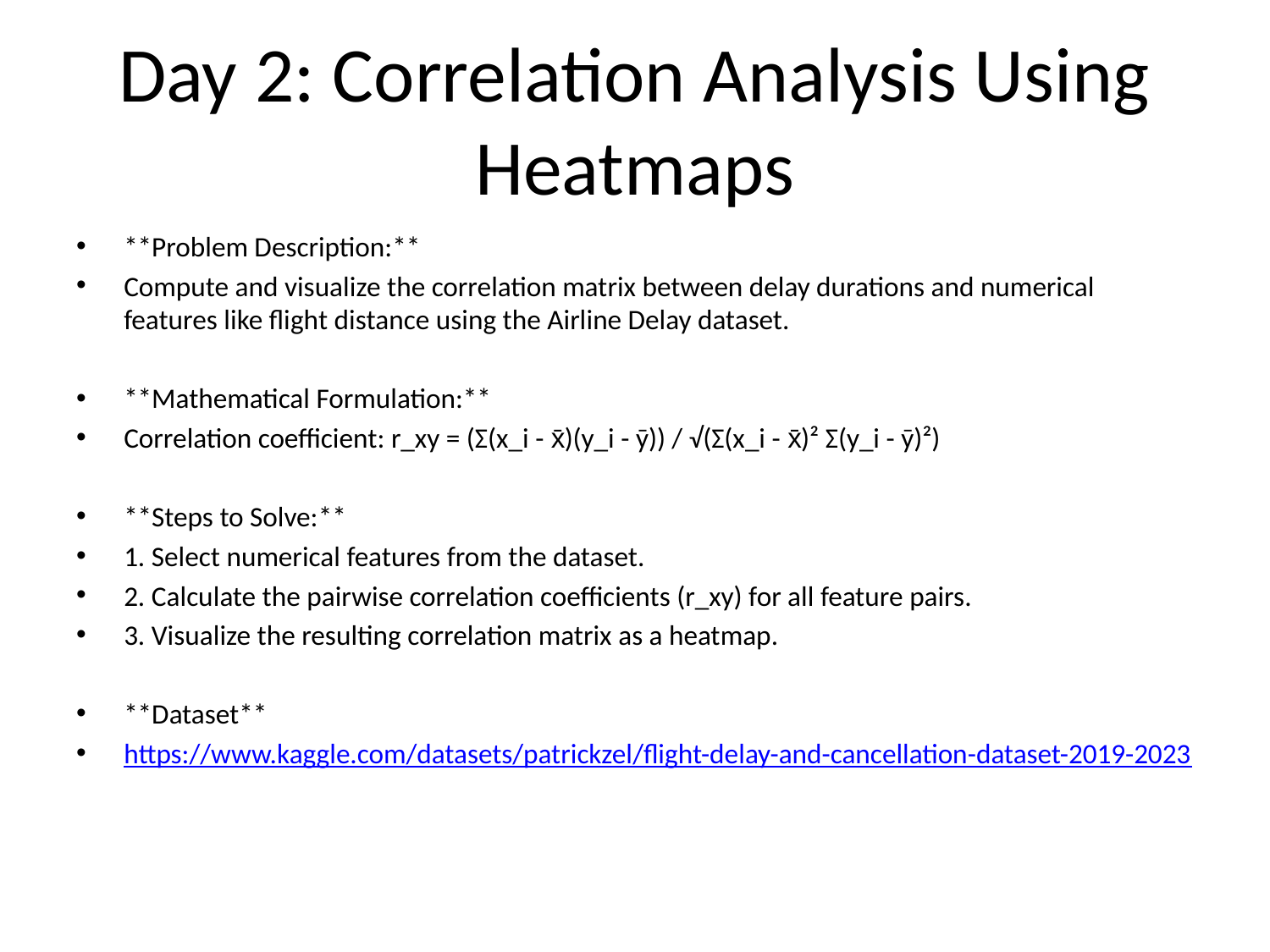

# Day 2: Correlation Analysis Using Heatmaps
**Problem Description:**
Compute and visualize the correlation matrix between delay durations and numerical features like flight distance using the Airline Delay dataset.

**Mathematical Formulation:**
Correlation coefficient: r_xy = (Σ(x_i - x̄)(y_i - ȳ)) / √(Σ(x_i - x̄)² Σ(y_i - ȳ)²)

**Steps to Solve:**
1. Select numerical features from the dataset.
2. Calculate the pairwise correlation coefficients (r_xy) for all feature pairs.
3. Visualize the resulting correlation matrix as a heatmap.

**Dataset**
https://www.kaggle.com/datasets/patrickzel/flight-delay-and-cancellation-dataset-2019-2023